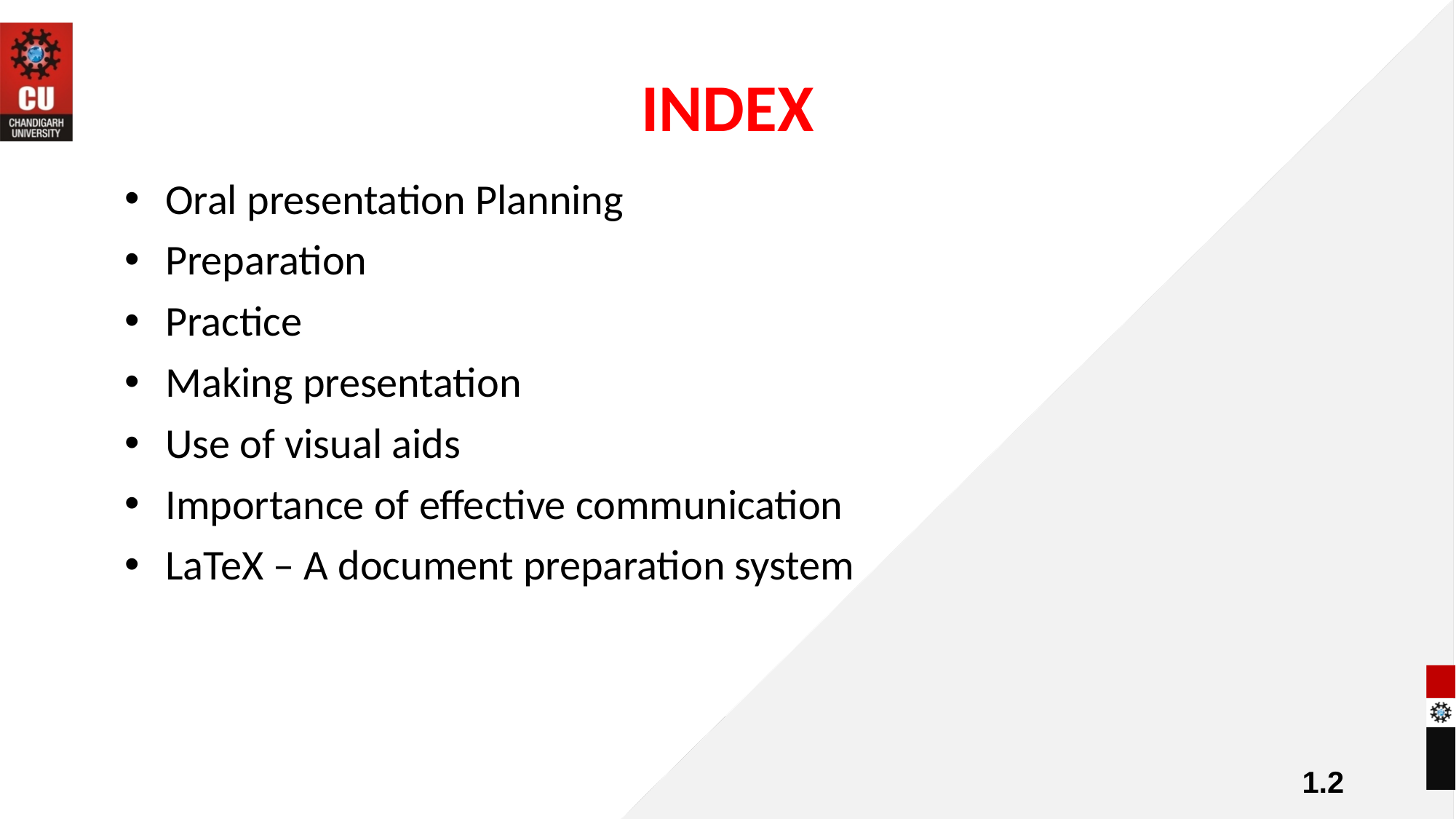

# INDEX
Oral presentation Planning
Preparation
Practice
Making presentation
Use of visual aids
Importance of effective communication
LaTeX – A document preparation system
1.2